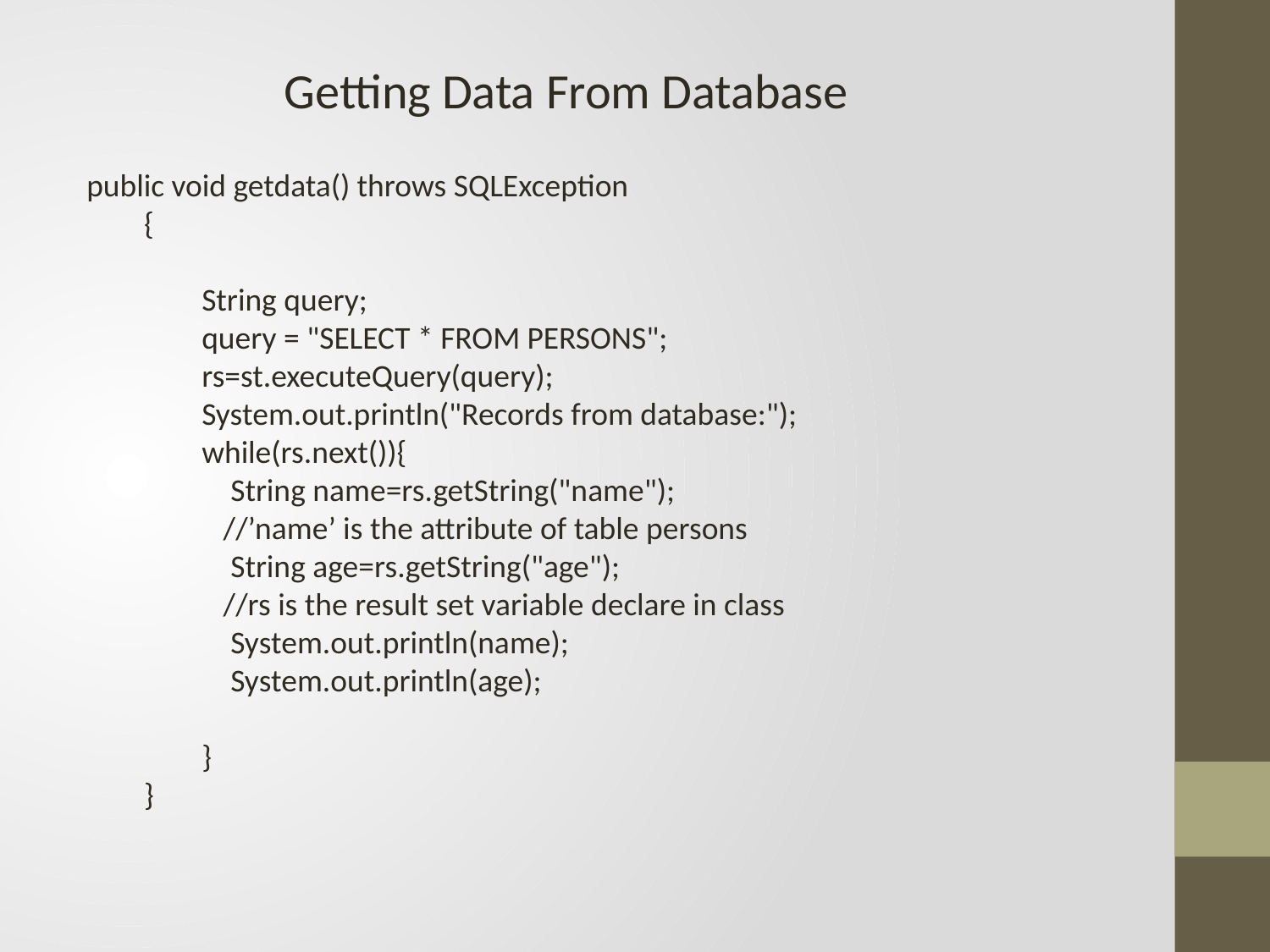

Getting Data From Database
public void getdata() throws SQLException
        {

                String query;
                query = "SELECT * FROM PERSONS";
                rs=st.executeQuery(query);
                System.out.println("Records from database:");
                while(rs.next()){
                    String name=rs.getString("name");
                   //’name’ is the attribute of table persons
                    String age=rs.getString("age");
                   //rs is the result set variable declare in class
                    System.out.println(name);
                    System.out.println(age);

                }
        }